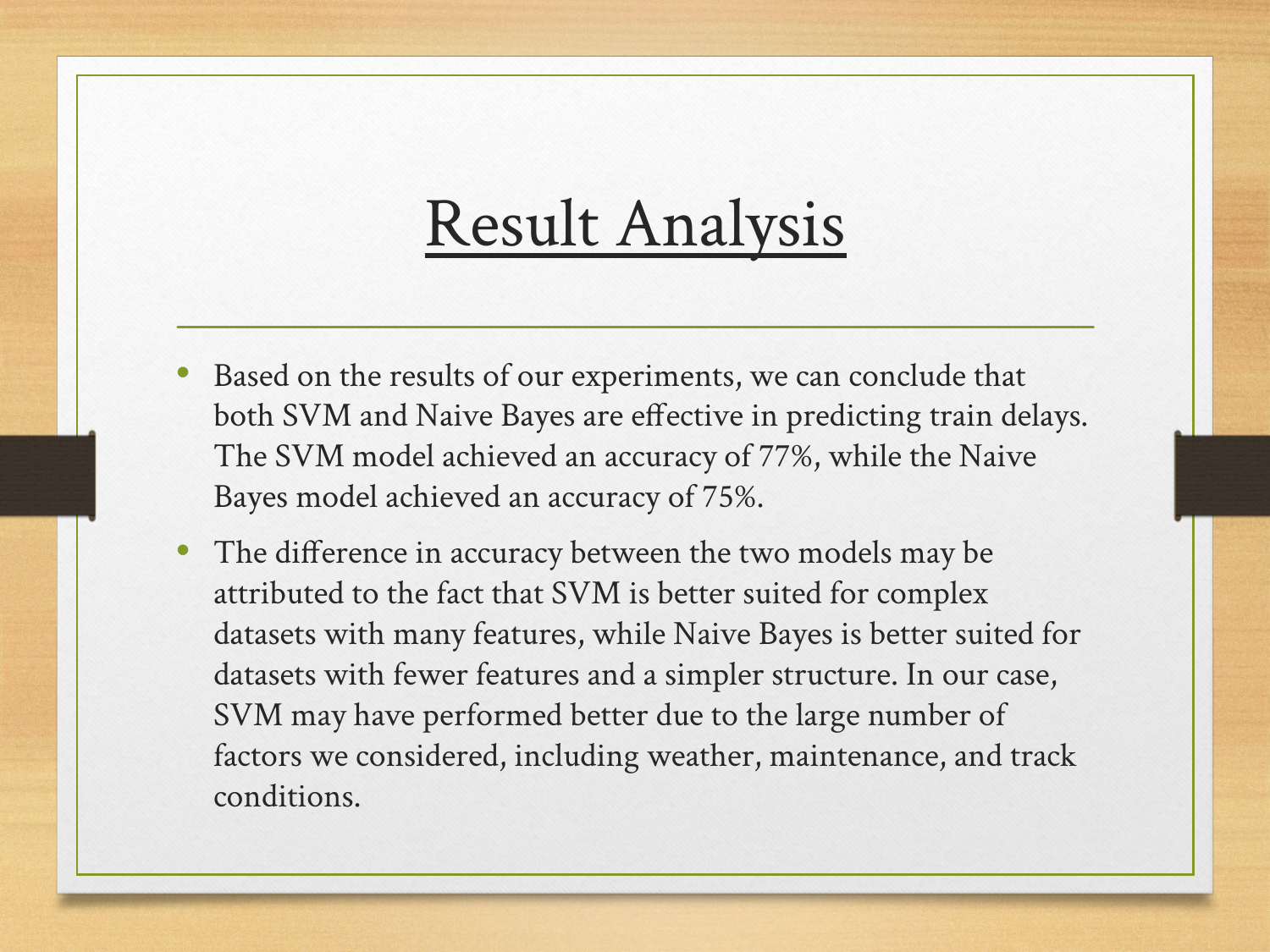

# Result Analysis
Based on the results of our experiments, we can conclude that both SVM and Naive Bayes are effective in predicting train delays. The SVM model achieved an accuracy of 77%, while the Naive Bayes model achieved an accuracy of 75%.
The difference in accuracy between the two models may be attributed to the fact that SVM is better suited for complex datasets with many features, while Naive Bayes is better suited for datasets with fewer features and a simpler structure. In our case, SVM may have performed better due to the large number of factors we considered, including weather, maintenance, and track conditions.